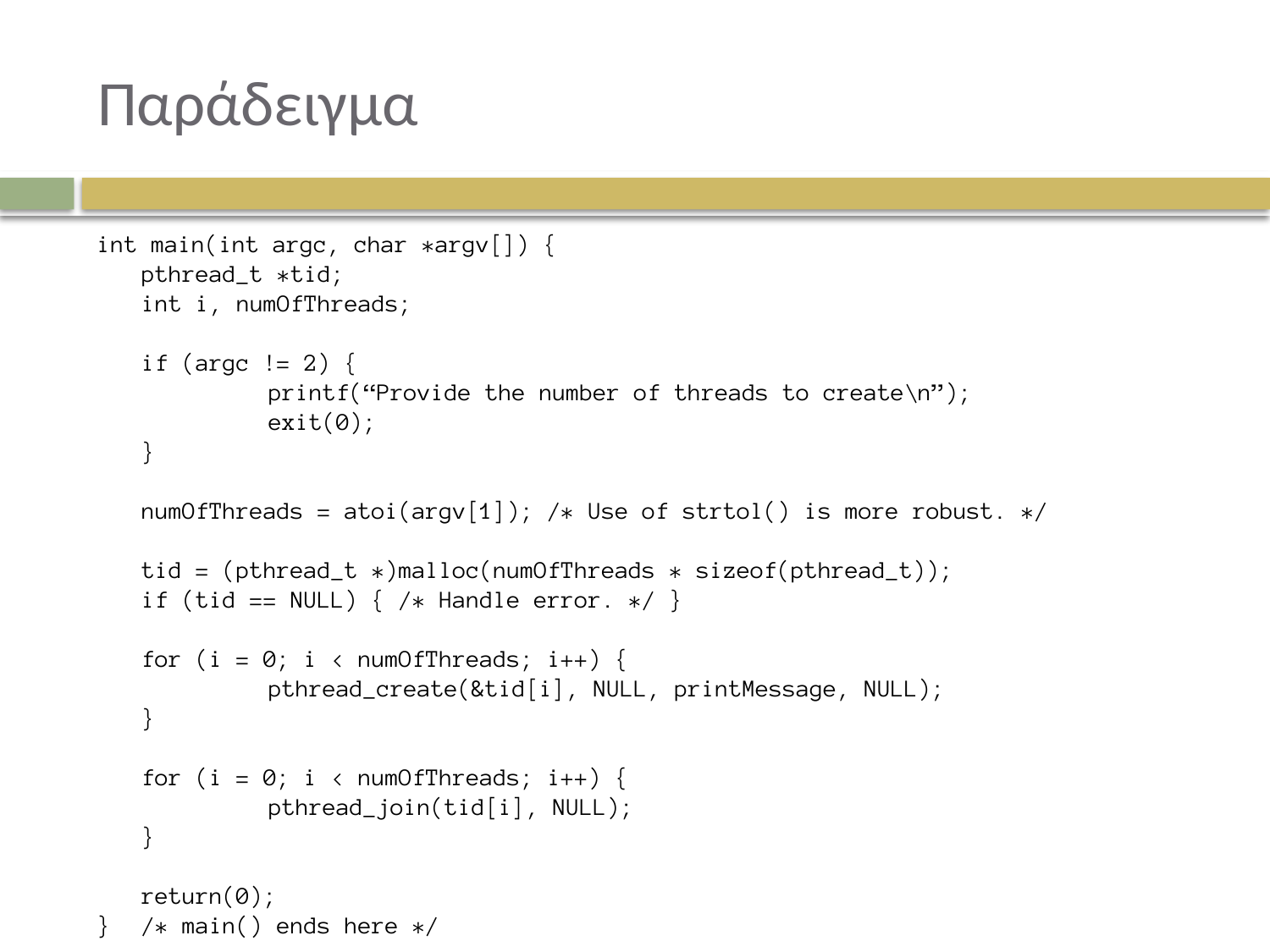

# Παράδειγμα
int main(int argc, char *argv[]) {
	pthread_t *tid;
	int i, numOfThreads;

	if (argc != 2) {
		printf(“Provide the number of threads to create\n”);
		exit(0);
	}

	numOfThreads = atoi(argv[1]); /* Use of strtol() is more robust. */

	tid = (pthread_t *)malloc(numOfThreads * sizeof(pthread_t));
	if (tid == NULL) { /* Handle error. */ }

	for (i = 0; i < numOfThreads; i++) {
		pthread_create(&tid[i], NULL, printMessage, NULL);
	}

	for (i = 0; i < numOfThreads; i++) {
		pthread_join(tid[i], NULL);
	}

	return(0);
}	/* main() ends here */